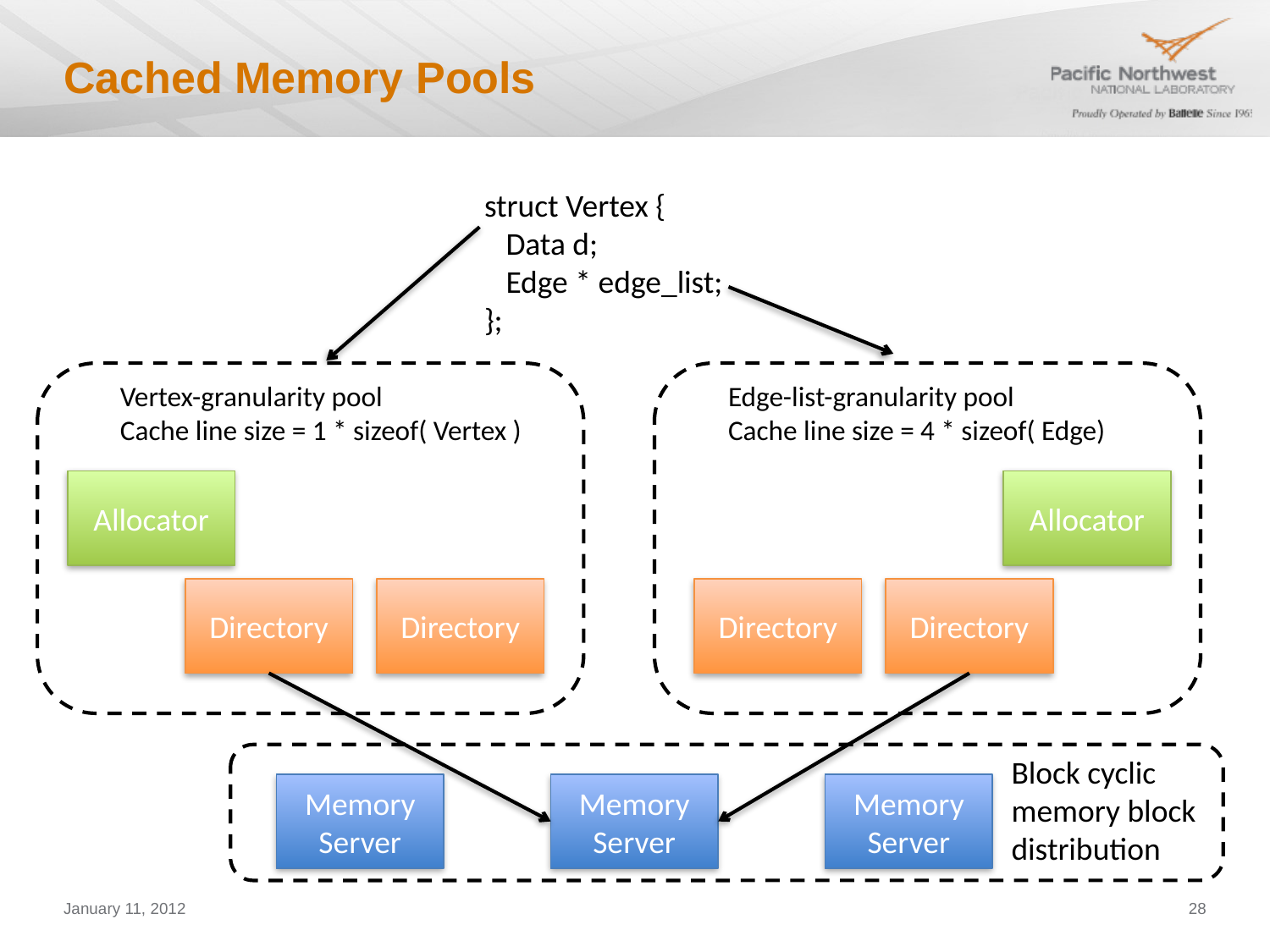

# Cached Memory Pools
struct Vertex {
   Data d;
   Edge * edge_list;
};

Vertex-granularity pool
Cache line size = 1 * sizeof( Vertex )
Edge-list-granularity pool
Cache line size = 4 * sizeof( Edge)
Allocator
Directory
Directory
Allocator
Directory
Directory

Block cyclic
memory block
distribution
Memory Server
Memory Server
Memory Server
January 11, 2012

28